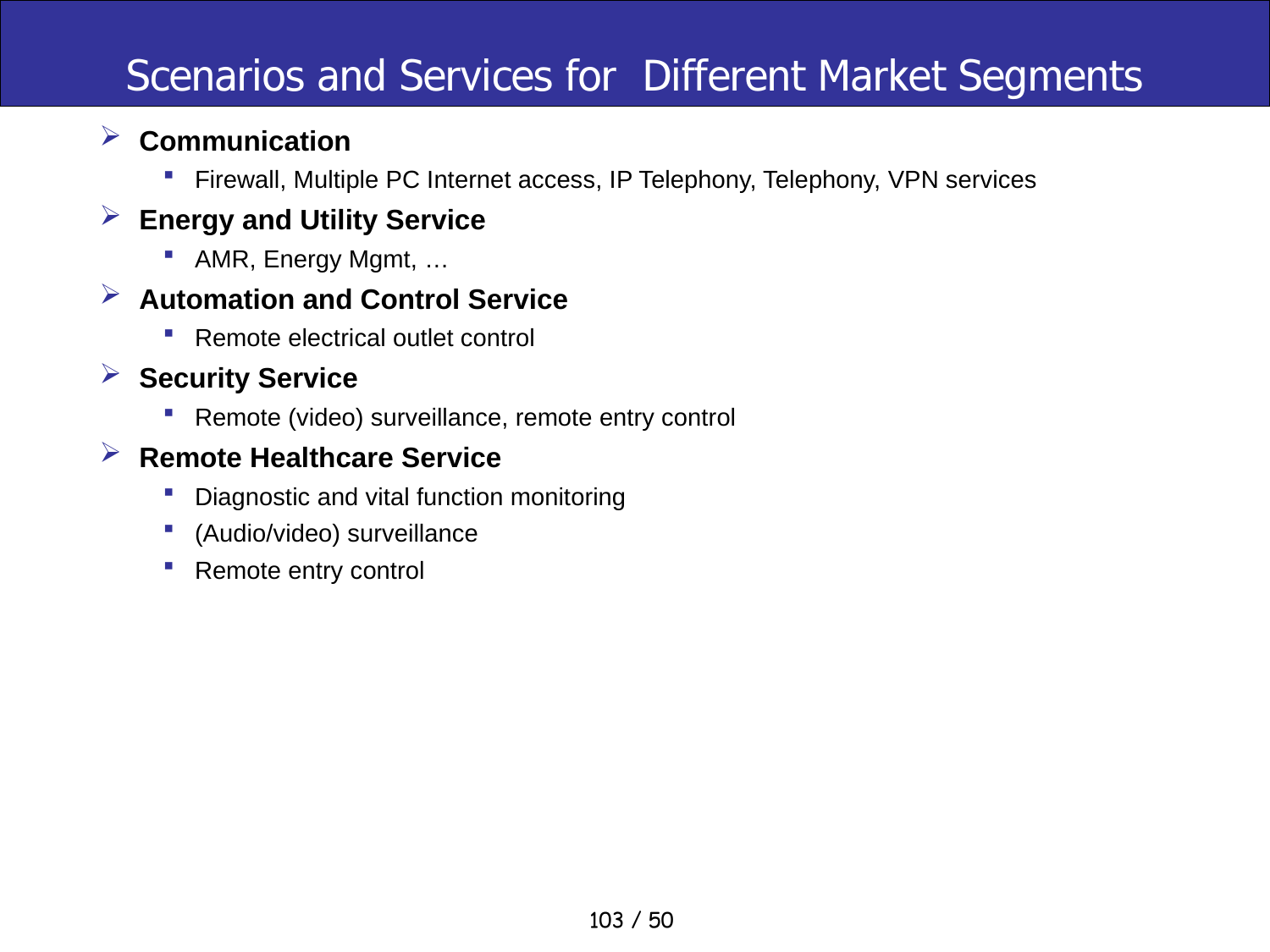

# Scenarios and Services for  Different Market Segments
Communication
Firewall, Multiple PC Internet access, IP Telephony, Telephony, VPN services
Energy and Utility Service
AMR, Energy Mgmt, …
Automation and Control Service
Remote electrical outlet control
Security Service
Remote (video) surveillance, remote entry control
Remote Healthcare Service
Diagnostic and vital function monitoring
(Audio/video) surveillance
Remote entry control

103 / 50